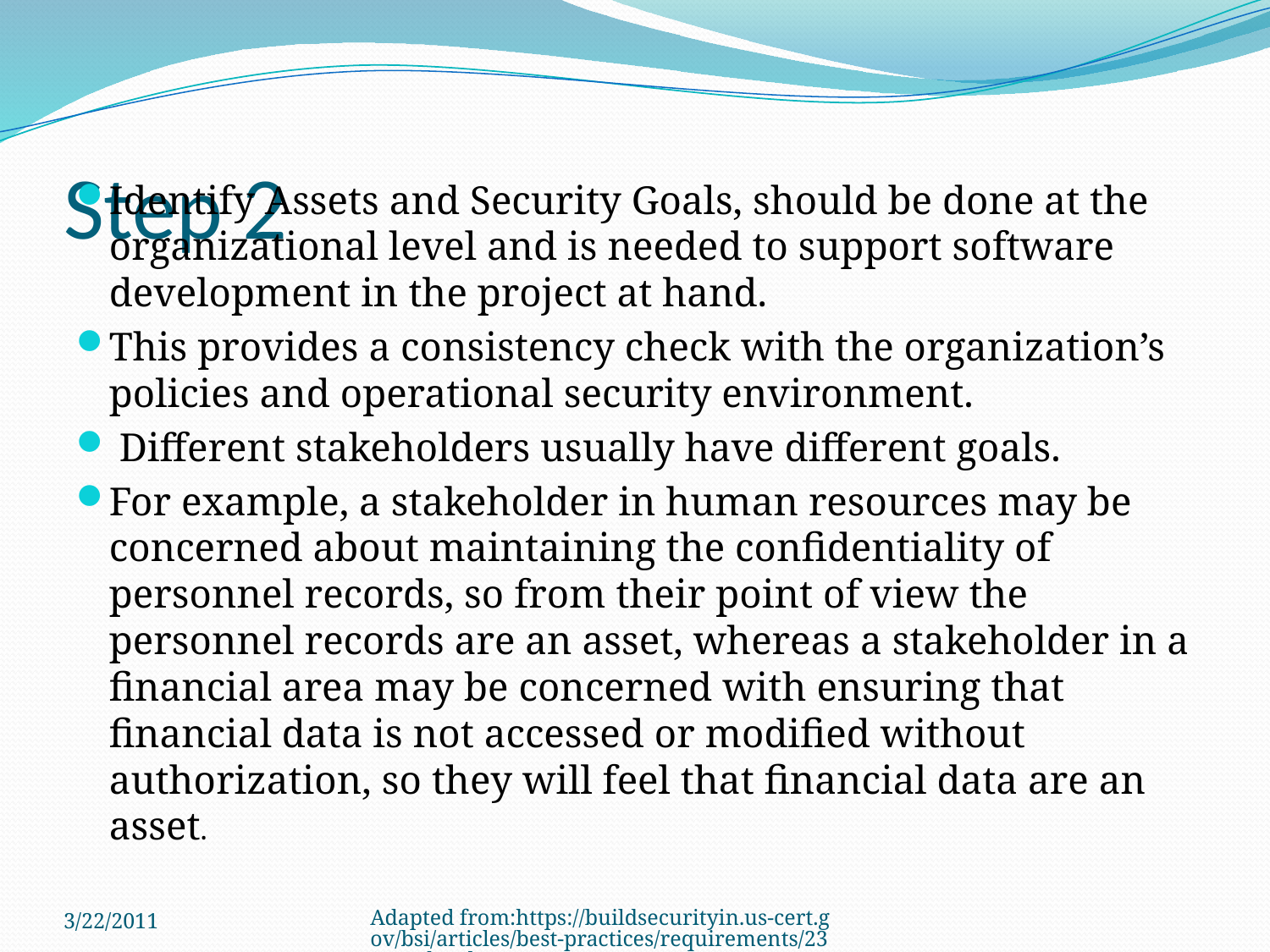

# Step 2
Identify Assets and Security Goals, should be done at the organizational level and is needed to support software development in the project at hand.
This provides a consistency check with the organization’s policies and operational security environment.
 Different stakeholders usually have different goals.
For example, a stakeholder in human resources may be concerned about maintaining the confidentiality of personnel records, so from their point of view the personnel records are an asset, whereas a stakeholder in a financial area may be concerned with ensuring that financial data is not accessed or modified without authorization, so they will feel that financial data are an asset.
3/22/2011
Adapted from:https://buildsecurityin.us-cert.gov/bsi/articles/best-practices/requirements/232-BSI.html